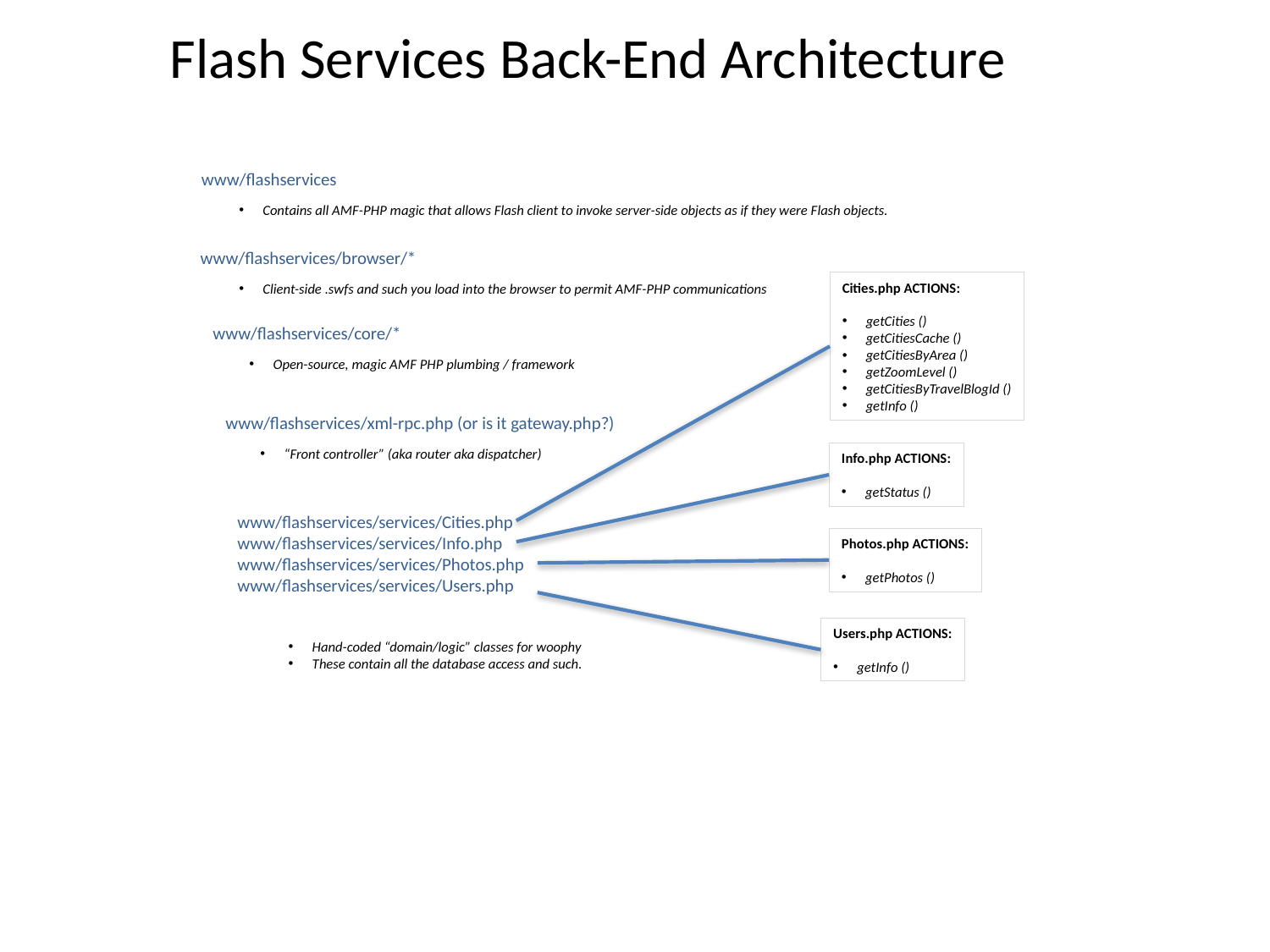

Flash Services Back-End Architecture
www/flashservices
Contains all AMF-PHP magic that allows Flash client to invoke server-side objects as if they were Flash objects.
www/flashservices/browser/*
Cities.php ACTIONS:

getCities ()
getCitiesCache ()
getCitiesByArea ()
getZoomLevel ()
getCitiesByTravelBlogId ()
getInfo ()
Client-side .swfs and such you load into the browser to permit AMF-PHP communications
www/flashservices/core/*
Open-source, magic AMF PHP plumbing / framework
www/flashservices/xml-rpc.php (or is it gateway.php?)
“Front controller” (aka router aka dispatcher)
Info.php ACTIONS:

getStatus ()
www/flashservices/services/Cities.php
www/flashservices/services/Info.php
www/flashservices/services/Photos.php
www/flashservices/services/Users.php
Photos.php ACTIONS:

getPhotos ()
Users.php ACTIONS:

getInfo ()
Hand-coded “domain/logic” classes for woophy
These contain all the database access and such.